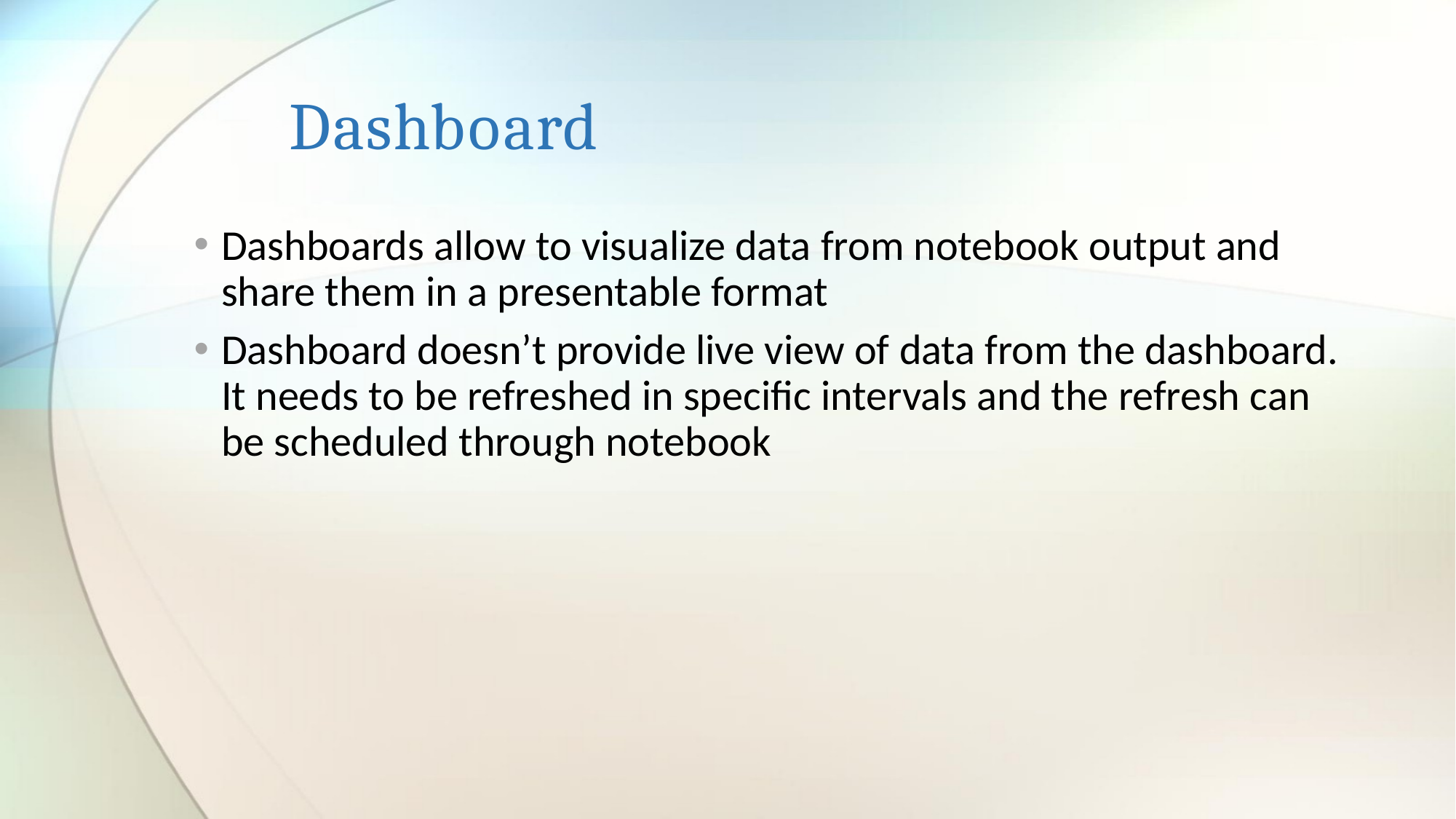

# Dashboard
Dashboards allow to visualize data from notebook output and share them in a presentable format
Dashboard doesn’t provide live view of data from the dashboard. It needs to be refreshed in specific intervals and the refresh can be scheduled through notebook